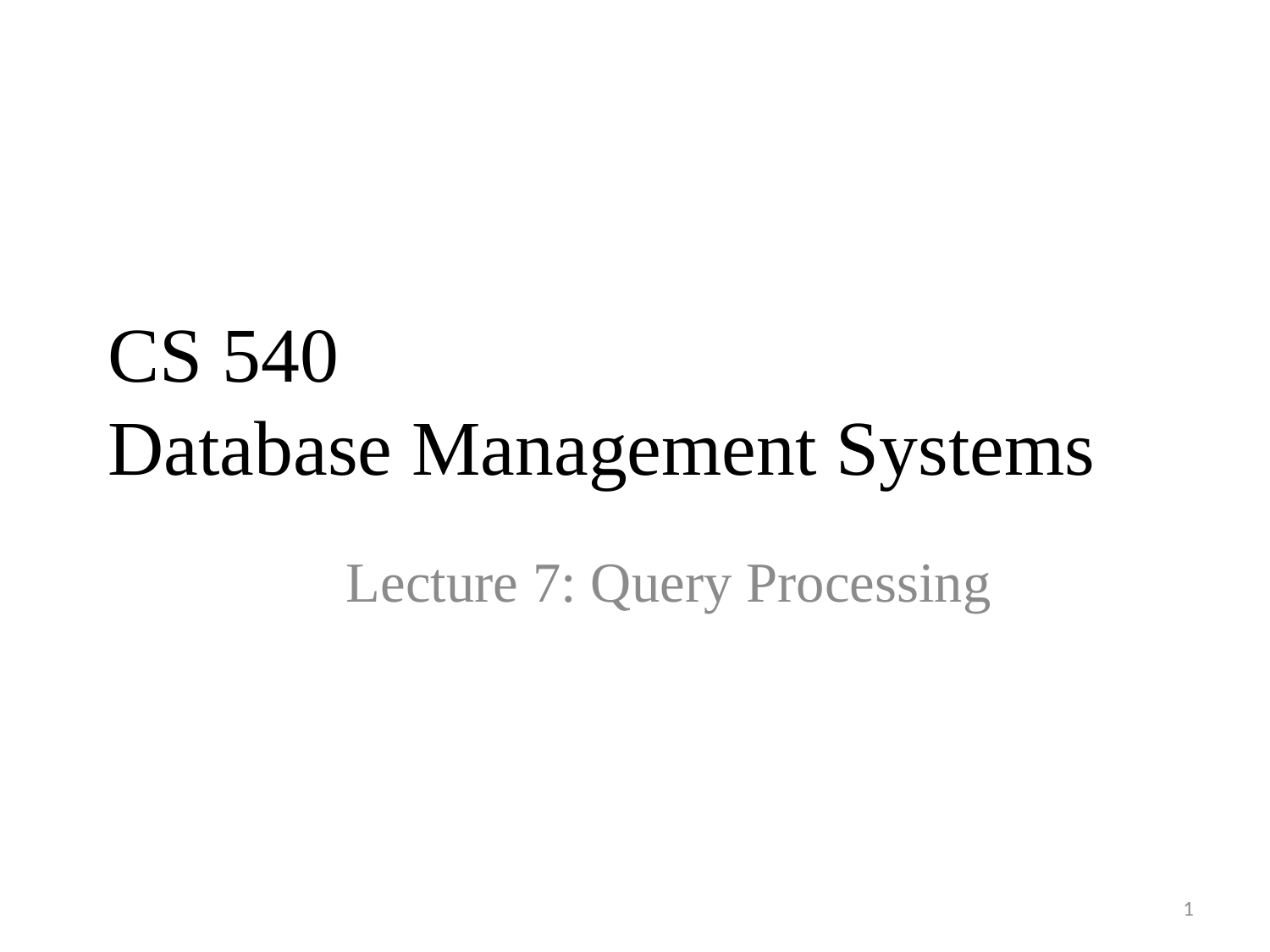

# CS 540 Database Management Systems
Lecture 7: Query Processing
1